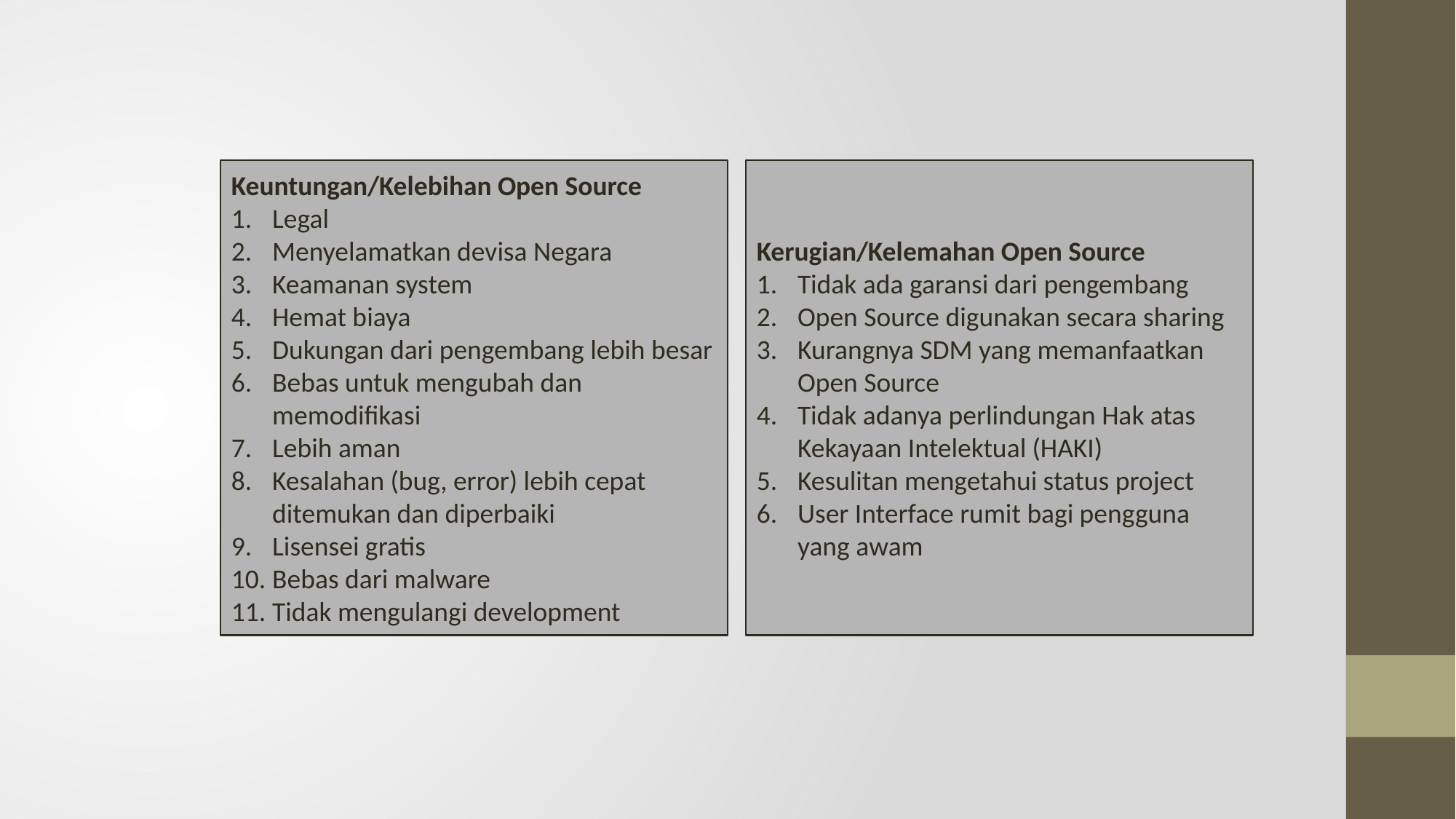

Keuntungan/Kelebihan Open Source
Legal
Menyelamatkan devisa Negara
Keamanan system
Hemat biaya
Dukungan dari pengembang lebih besar
Bebas untuk mengubah dan memodifikasi
Lebih aman
Kesalahan (bug, error) lebih cepat ditemukan dan diperbaiki
Lisensei gratis
Bebas dari malware
Tidak mengulangi development
Kerugian/Kelemahan Open Source
Tidak ada garansi dari pengembang
Open Source digunakan secara sharing
Kurangnya SDM yang memanfaatkan Open Source
Tidak adanya perlindungan Hak atas Kekayaan Intelektual (HAKI)
Kesulitan mengetahui status project
User Interface rumit bagi pengguna yang awam